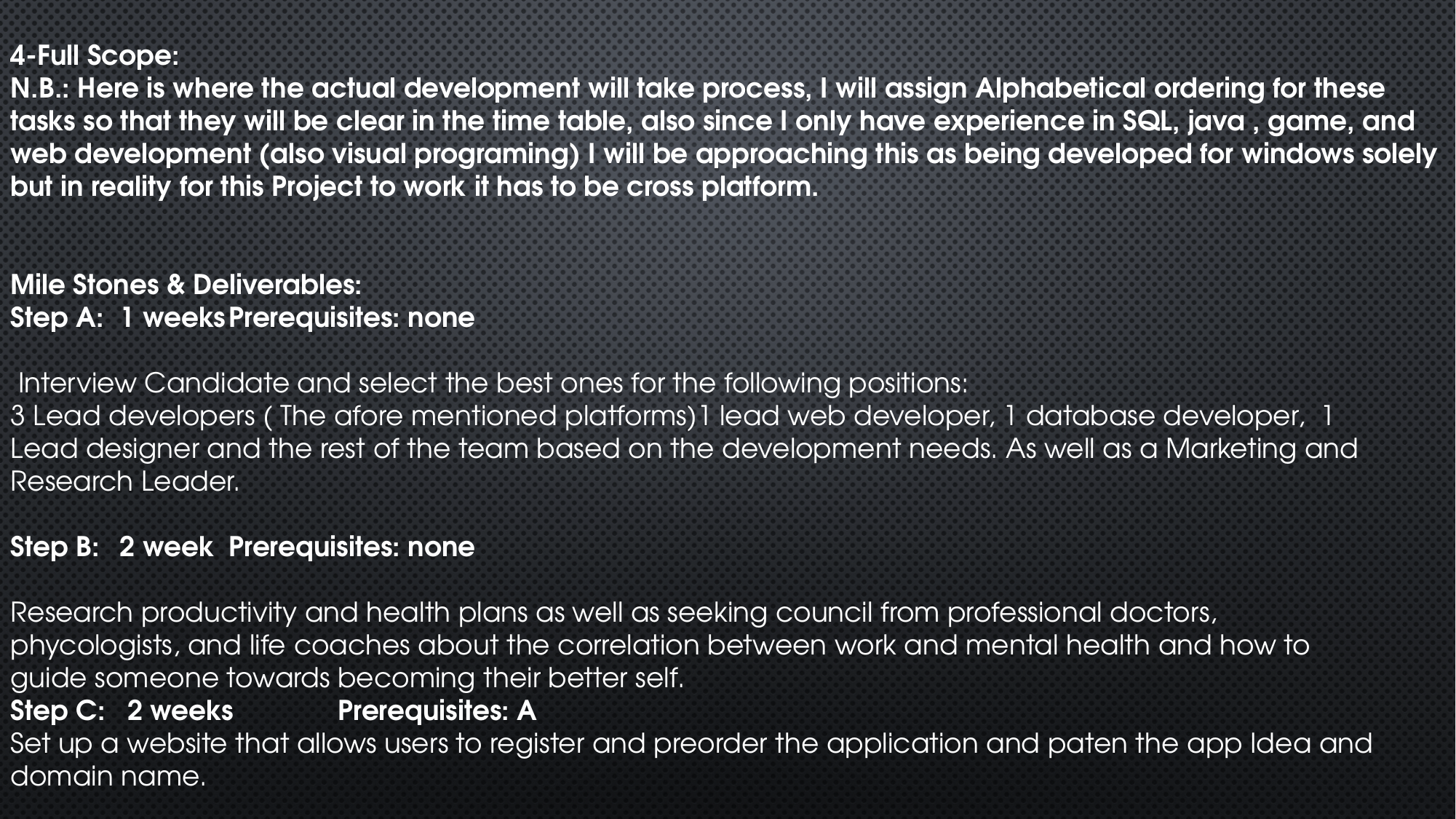

4-Full Scope:
N.B.: Here is where the actual development will take process, I will assign Alphabetical ordering for these tasks so that they will be clear in the time table, also since I only have experience in SQL, java , game, and web development (also visual programing) I will be approaching this as being developed for windows solely but in reality for this Project to work it has to be cross platform.

Mile Stones & Deliverables:
Step A: 	1 weeks	Prerequisites: none

 Interview Candidate and select the best ones for the following positions:
3 Lead developers ( The afore mentioned platforms)1 lead web developer, 1 database developer,  1 Lead designer and the rest of the team based on the development needs. As well as a Marketing and Research Leader.

Step B: 	2 week	Prerequisites: none

Research productivity and health plans as well as seeking council from professional doctors, phycologists, and life coaches about the correlation between work and mental health and how to guide someone towards becoming their better self.
Step C:	 2 weeks 	Prerequisites: A
Set up a website that allows users to register and preorder the application and paten the app Idea and domain name.